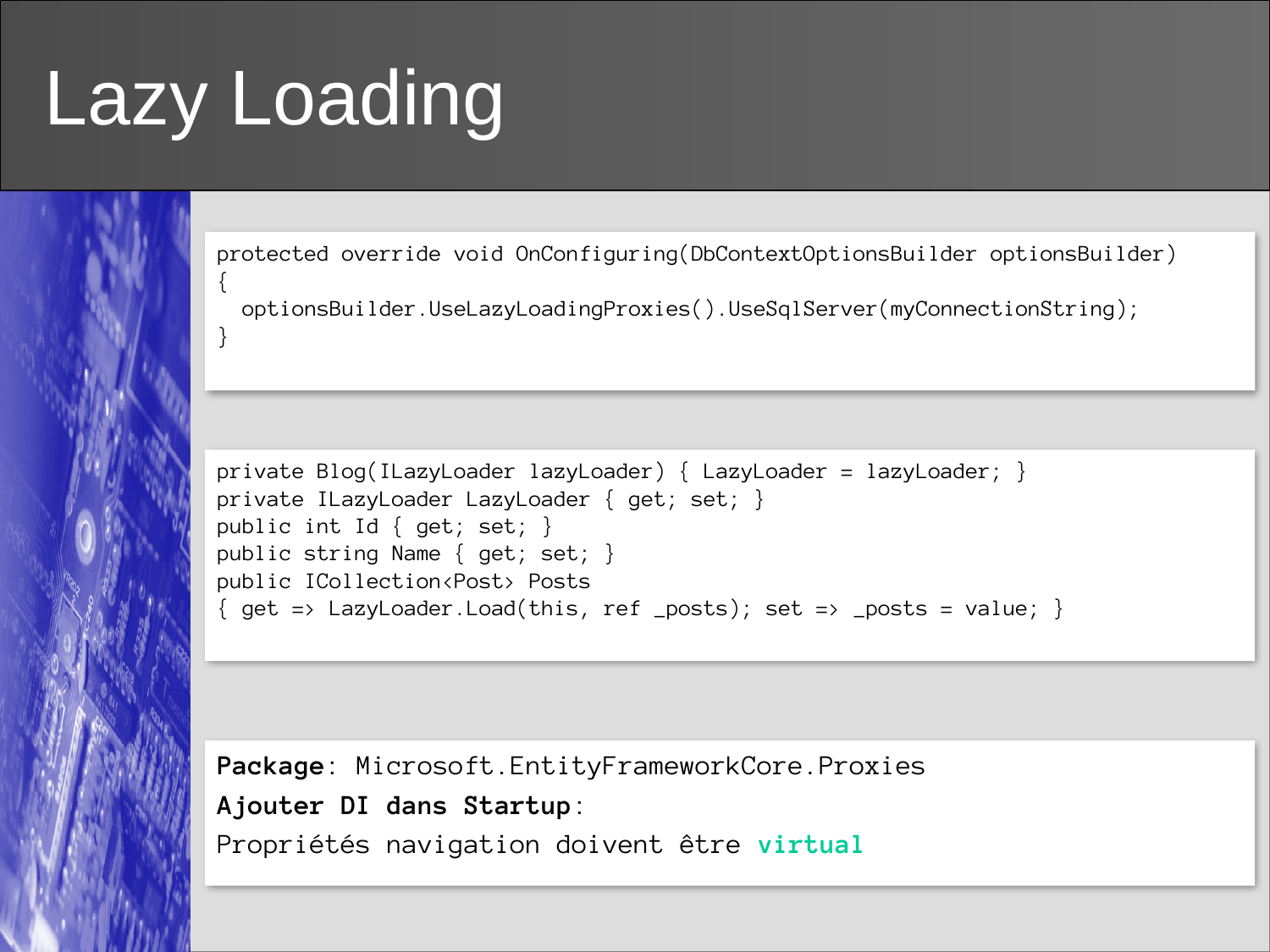

# Lazy Loading
protected override void OnConfiguring(DbContextOptionsBuilder optionsBuilder)
{
  optionsBuilder.UseLazyLoadingProxies().UseSqlServer(myConnectionString);
}
private Blog(ILazyLoader lazyLoader) { LazyLoader = lazyLoader; }
private ILazyLoader LazyLoader { get; set; }
public int Id { get; set; }
public string Name { get; set; }
public ICollection<Post> Posts
{ get => LazyLoader.Load(this, ref _posts); set => _posts = value; }
Package: Microsoft.EntityFrameworkCore.Proxies
Ajouter DI dans Startup:
Propriétés navigation doivent être virtual